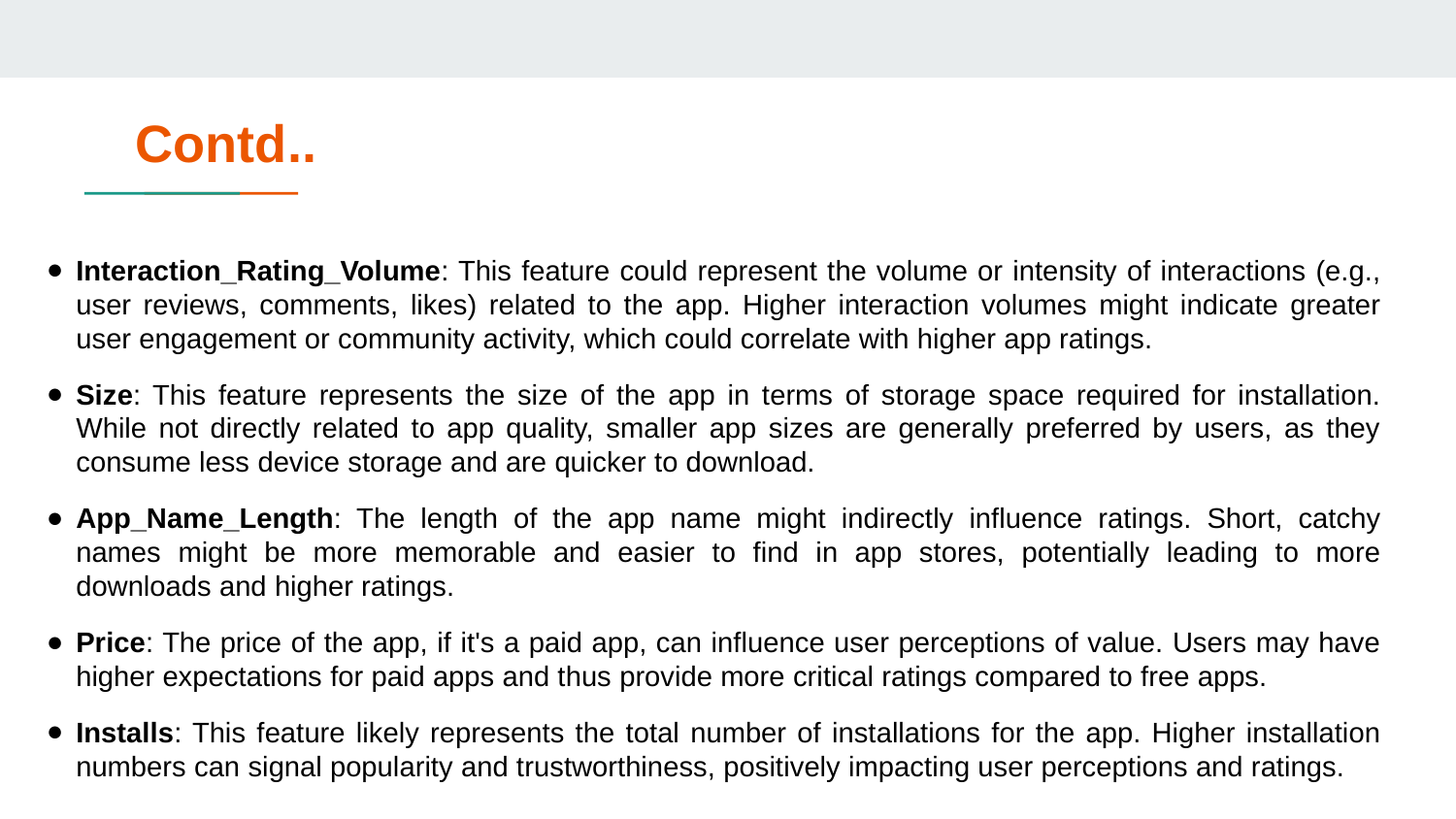

# Contd..
Interaction_Rating_Volume: This feature could represent the volume or intensity of interactions (e.g., user reviews, comments, likes) related to the app. Higher interaction volumes might indicate greater user engagement or community activity, which could correlate with higher app ratings.
Size: This feature represents the size of the app in terms of storage space required for installation. While not directly related to app quality, smaller app sizes are generally preferred by users, as they consume less device storage and are quicker to download.
App_Name_Length: The length of the app name might indirectly influence ratings. Short, catchy names might be more memorable and easier to find in app stores, potentially leading to more downloads and higher ratings.
Price: The price of the app, if it's a paid app, can influence user perceptions of value. Users may have higher expectations for paid apps and thus provide more critical ratings compared to free apps.
Installs: This feature likely represents the total number of installations for the app. Higher installation numbers can signal popularity and trustworthiness, positively impacting user perceptions and ratings.